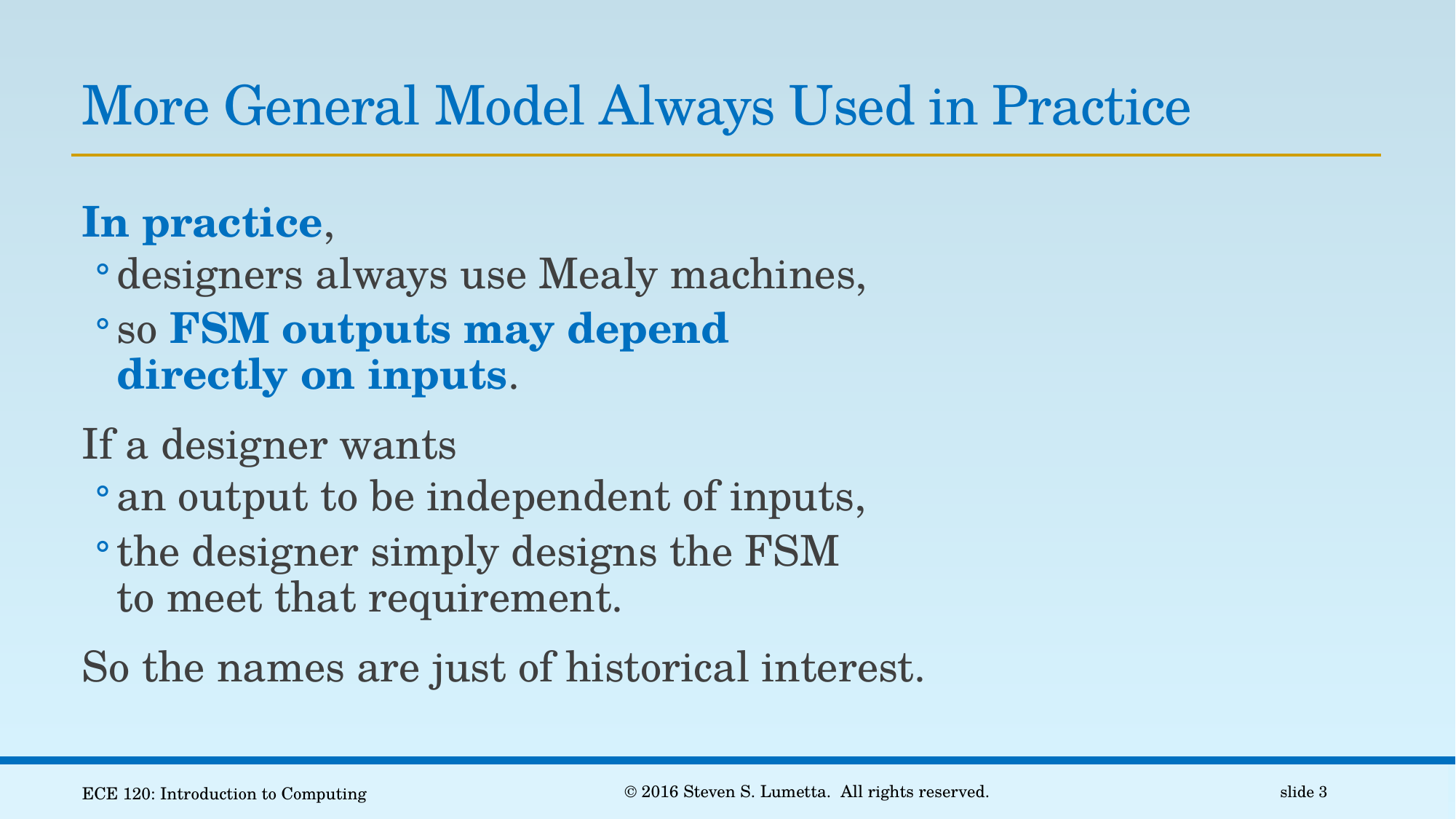

# More General Model Always Used in Practice
In practice,
designers always use Mealy machines,
so FSM outputs may depend
directly on inputs.
If a designer wants
an output to be independent of inputs,
the designer simply designs the FSM
to meet that requirement.
So the names are just of historical interest.
ECE 120: Introduction to Computing
© 2016 Steven S. Lumetta.  All rights reserved.
slide 3